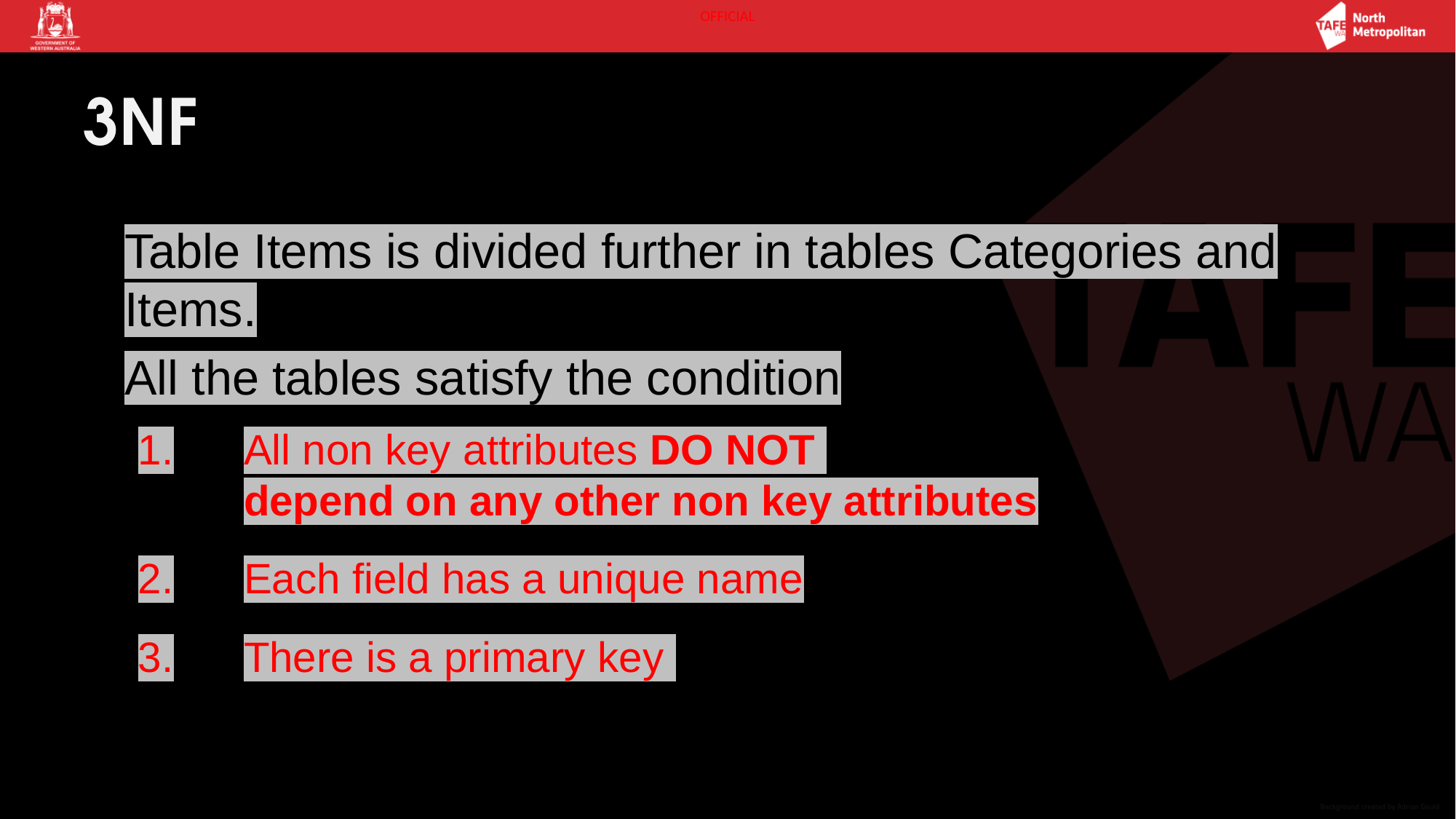

# 3NF
Table Items is divided further in tables Categories and Items.
All the tables satisfy the condition
All non key attributes DO NOT 
depend on any other non key attributes
Each field has a unique name
There is a primary key